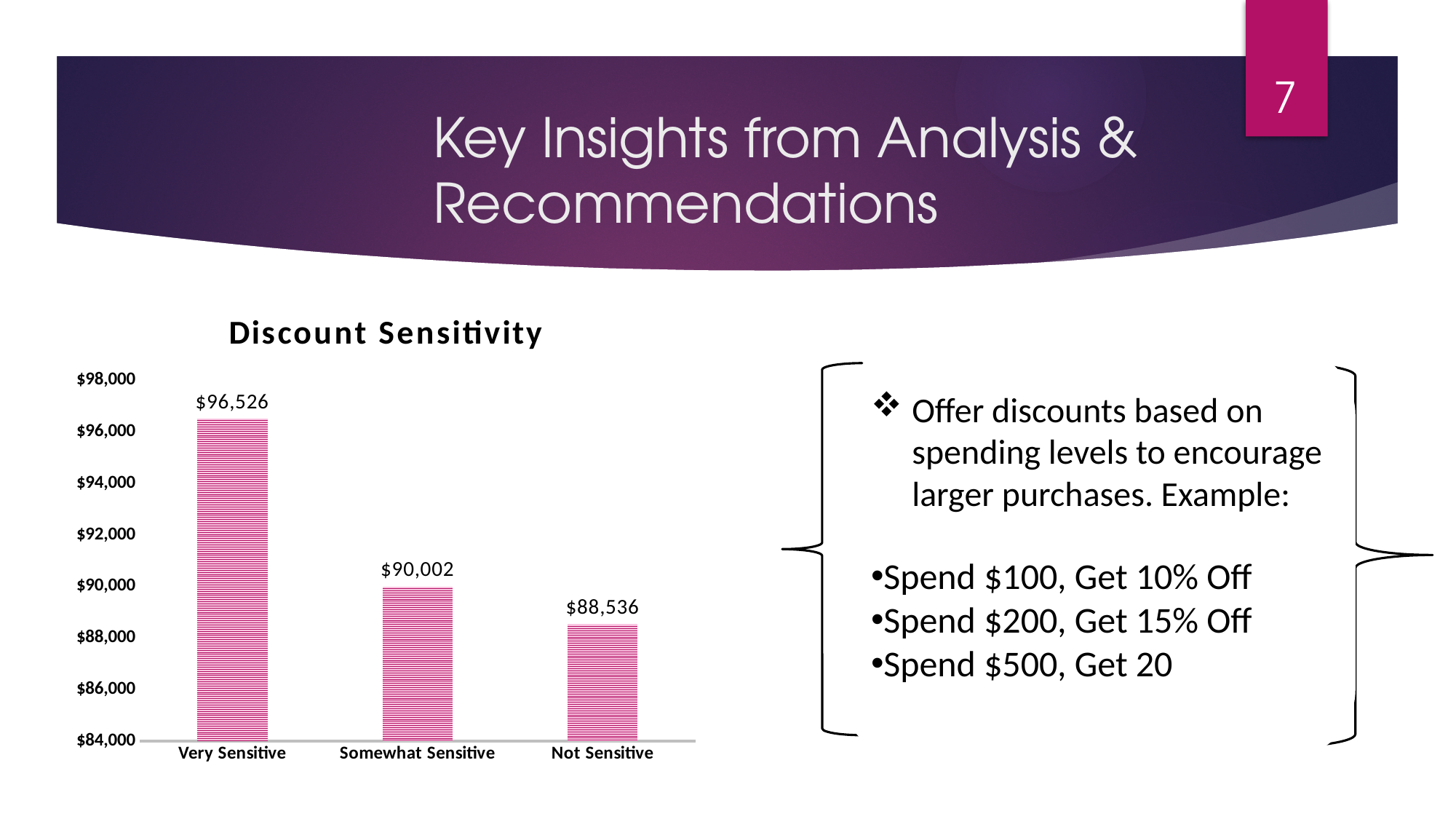

7
# Key Insights from Analysis & Recommendations

### Chart: Discount Sensitivity

| Category | Total |
|---|---|
| Very Sensitive | 96526.47000000004 |
| Somewhat Sensitive | 90001.72000000003 |
| Not Sensitive | 88535.69000000003 |
Offer discounts based on spending levels to encourage larger purchases. Example:

Spend $100, Get 10% Off
Spend $200, Get 15% Off
Spend $500, Get 20% Off